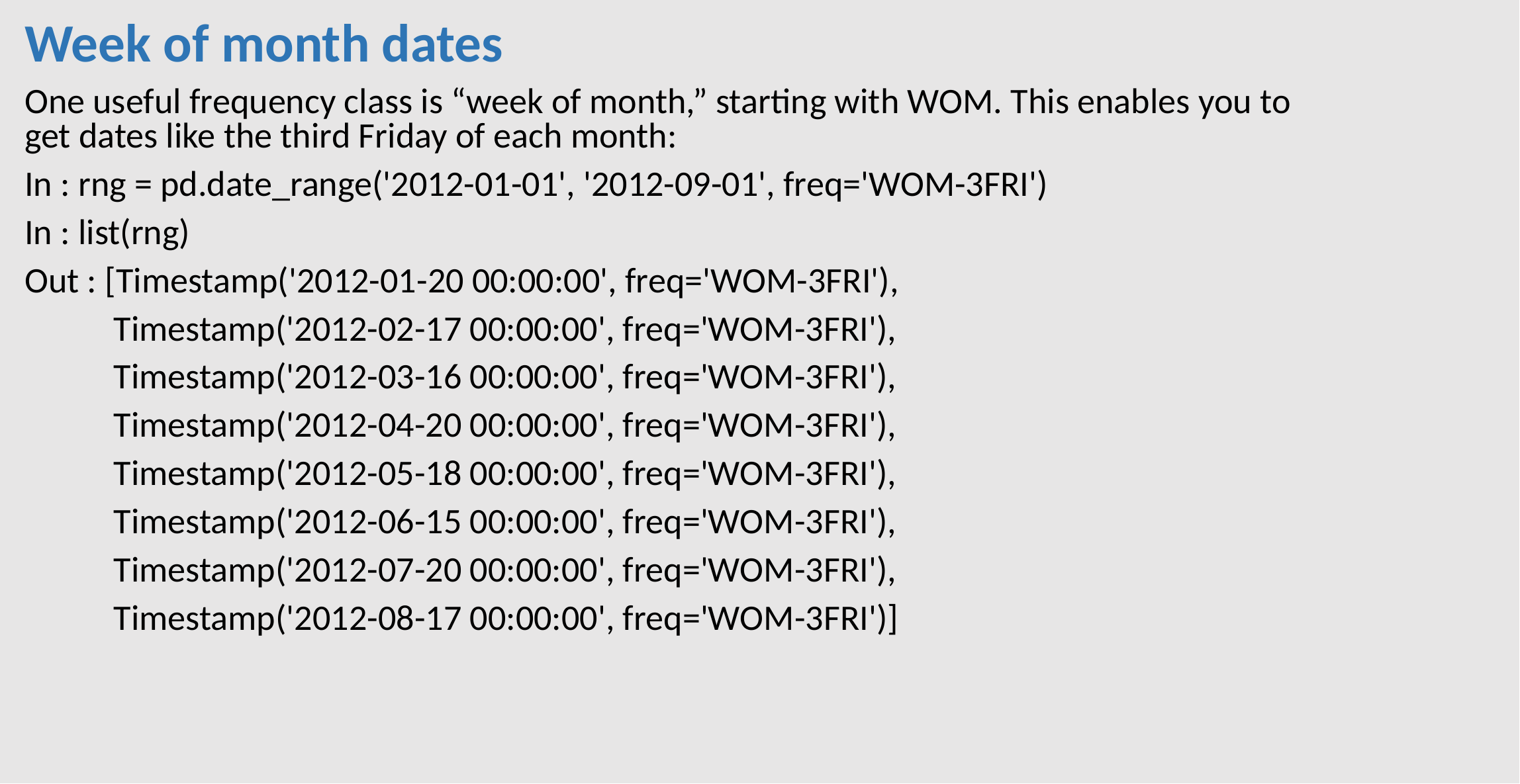

Week of month dates
One useful frequency class is “week of month,” starting with WOM. This enables you to get dates like the third Friday of each month:
In : rng = pd.date_range('2012-01-01', '2012-09-01', freq='WOM-3FRI')
In : list(rng)
Out : [Timestamp('2012-01-20 00:00:00', freq='WOM-3FRI'),
           Timestamp('2012-02-17 00:00:00', freq='WOM-3FRI'),
           Timestamp('2012-03-16 00:00:00', freq='WOM-3FRI'),
           Timestamp('2012-04-20 00:00:00', freq='WOM-3FRI'),
           Timestamp('2012-05-18 00:00:00', freq='WOM-3FRI'),
           Timestamp('2012-06-15 00:00:00', freq='WOM-3FRI'),
           Timestamp('2012-07-20 00:00:00', freq='WOM-3FRI'),
           Timestamp('2012-08-17 00:00:00', freq='WOM-3FRI')]